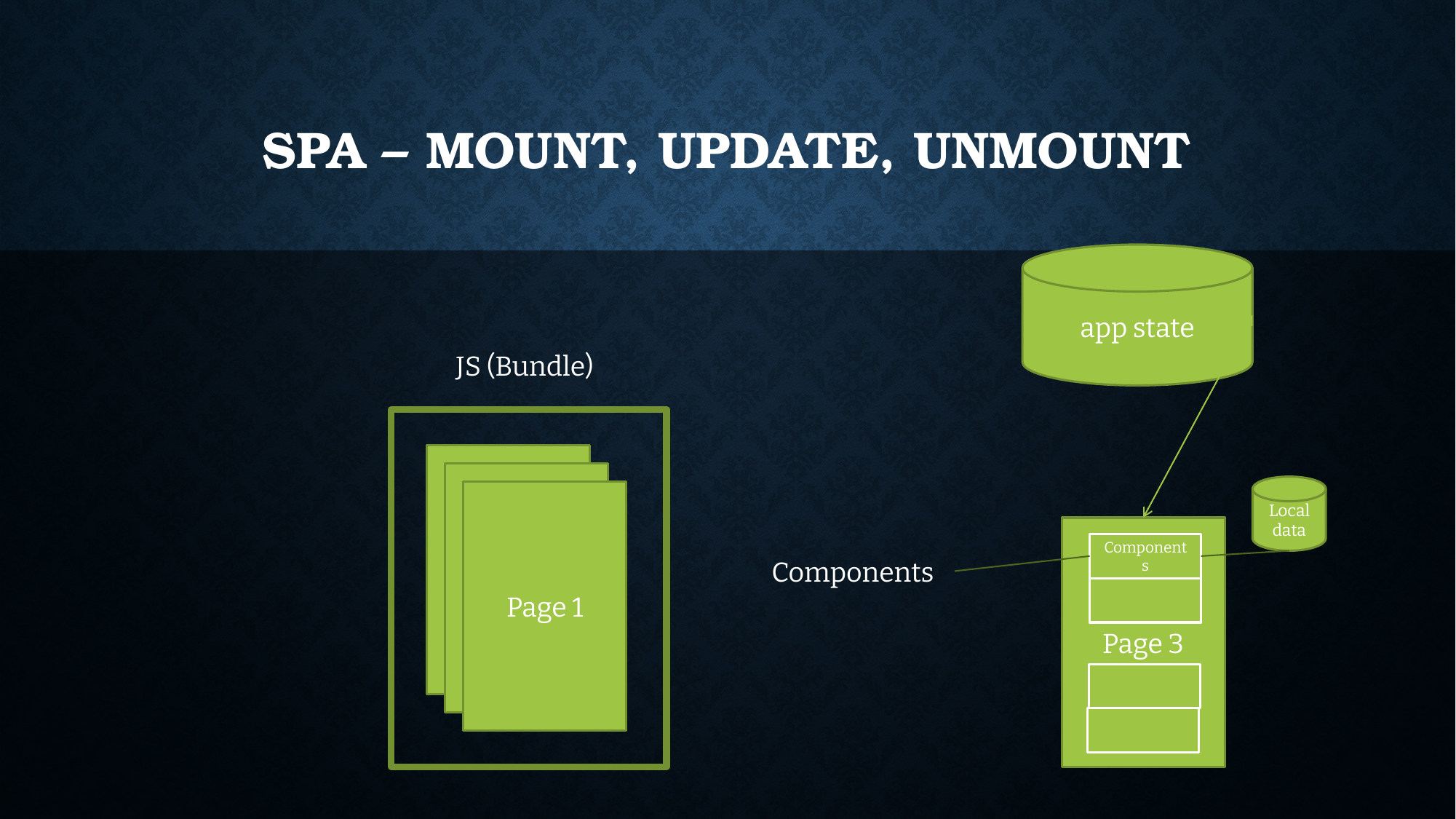

# SPA – Mount, update, unmount
app state

JS (Bundle)

Page 1
Page 1
Local data
Page 1
Page 3
Components
Components